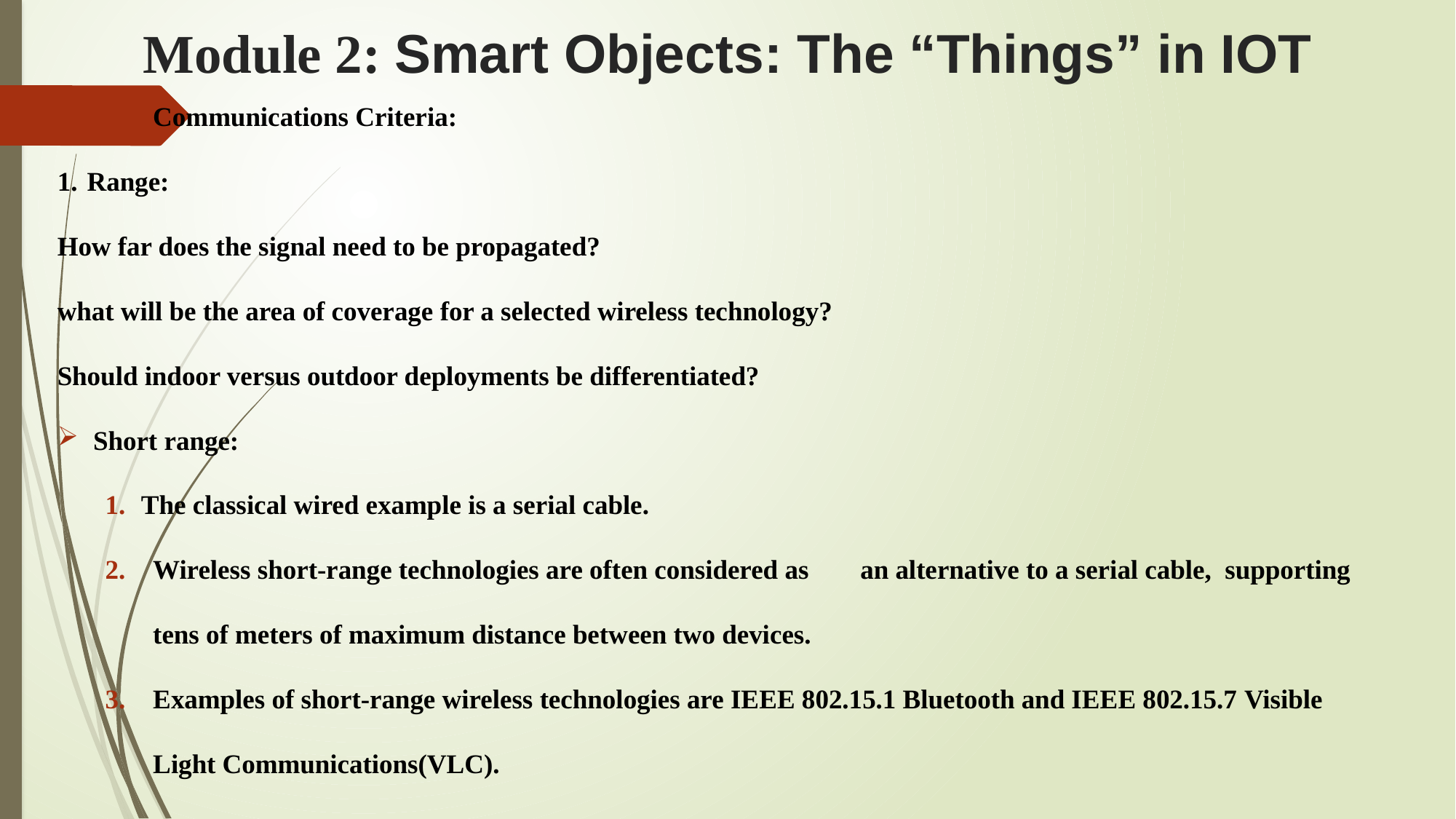

# Module 2: Smart Objects: The “Things” in IOT
Communications Criteria:

Range:

How far does the signal need to be propagated?
what will be the area of coverage for a selected wireless technology?
Should indoor versus outdoor deployments be differentiated?
Short range:
The classical wired example is a serial cable.
Wireless short-range technologies are often considered as	an alternative to a serial cable,  supporting tens of meters of maximum distance between two devices.
Examples of short-range wireless technologies are IEEE 802.15.1 Bluetooth and IEEE 802.15.7 Visible Light Communications(VLC).